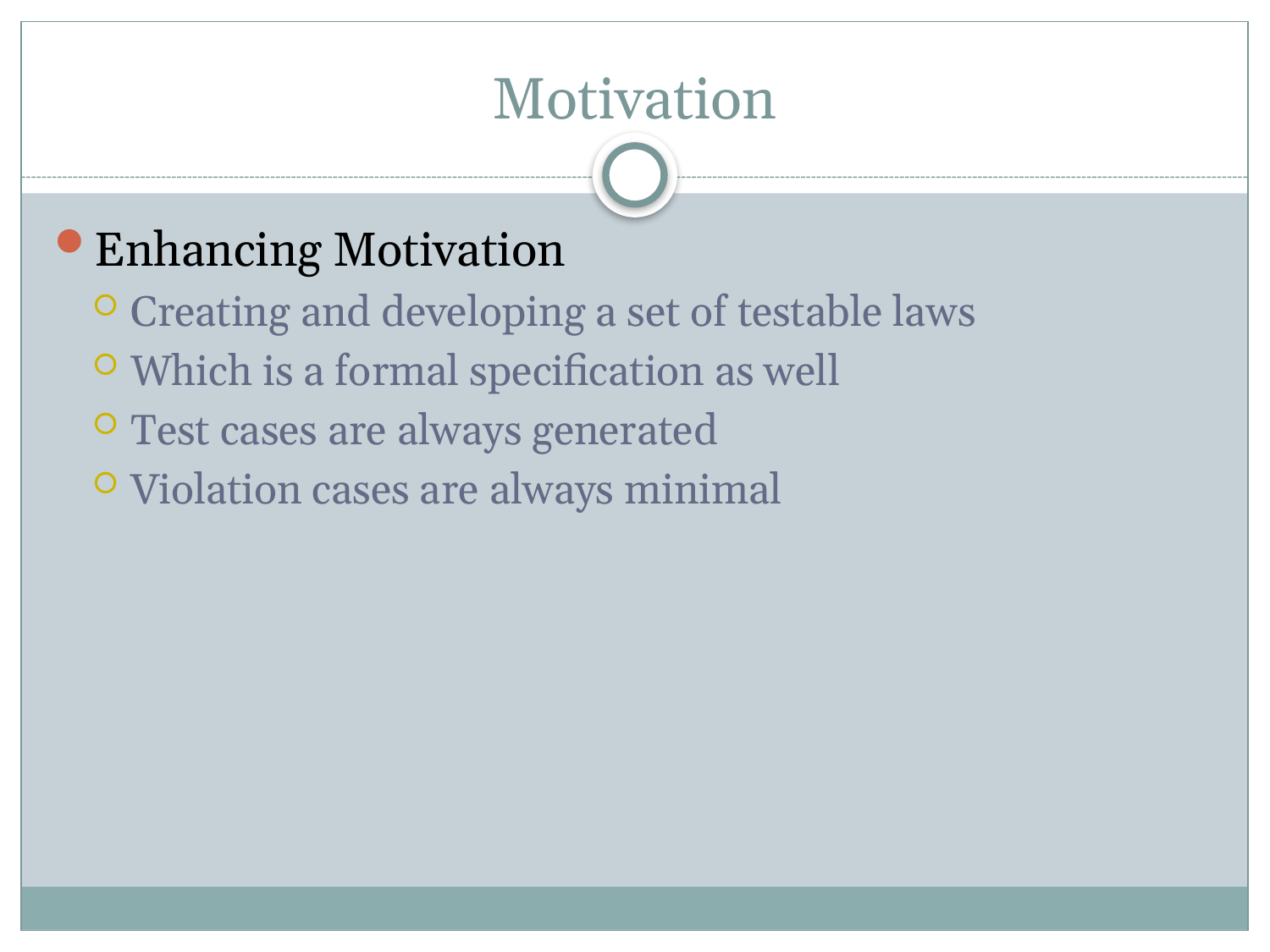

# Motivation
Enhancing Motivation
Creating and developing a set of testable laws
Which is a formal specification as well
Test cases are always generated
Violation cases are always minimal